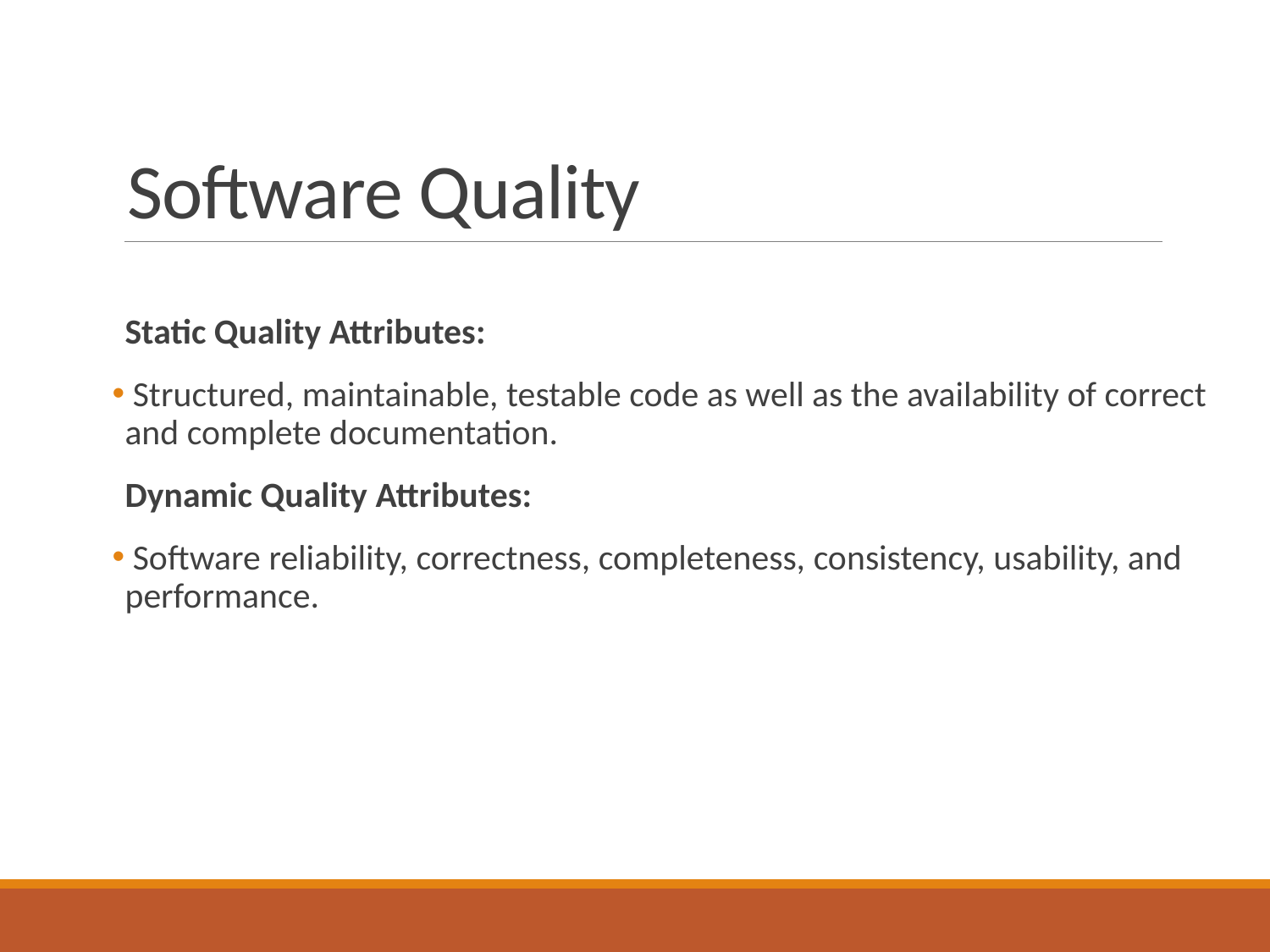

# Software Quality
Static Quality Attributes:
 Structured, maintainable, testable code as well as the availability of correct and complete documentation.
Dynamic Quality Attributes:
 Software reliability, correctness, completeness, consistency, usability, and performance.